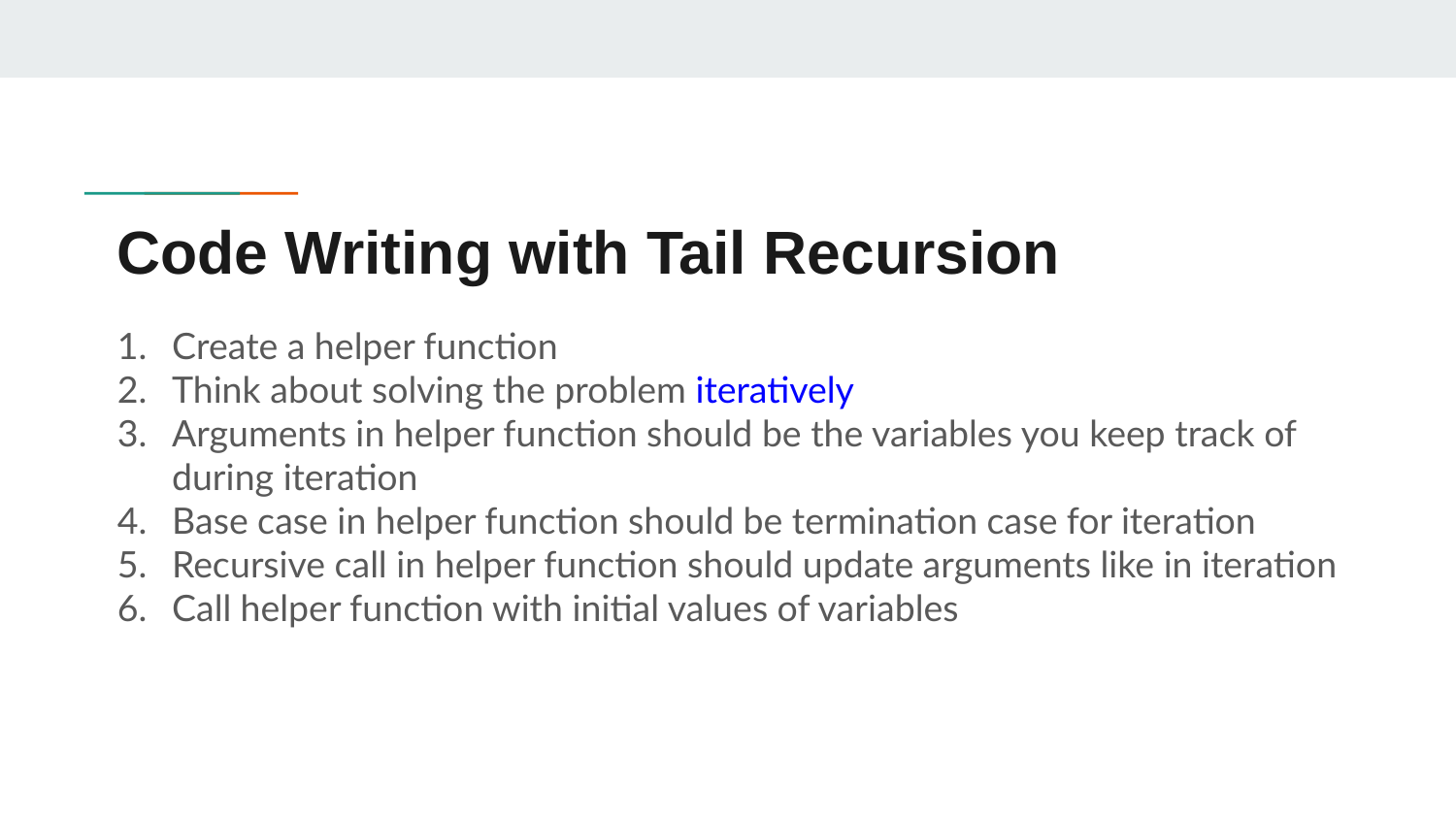

# Code Writing with Tail Recursion
Create a helper function
Think about solving the problem iteratively
Arguments in helper function should be the variables you keep track of during iteration
Base case in helper function should be termination case for iteration
Recursive call in helper function should update arguments like in iteration
Call helper function with initial values of variables